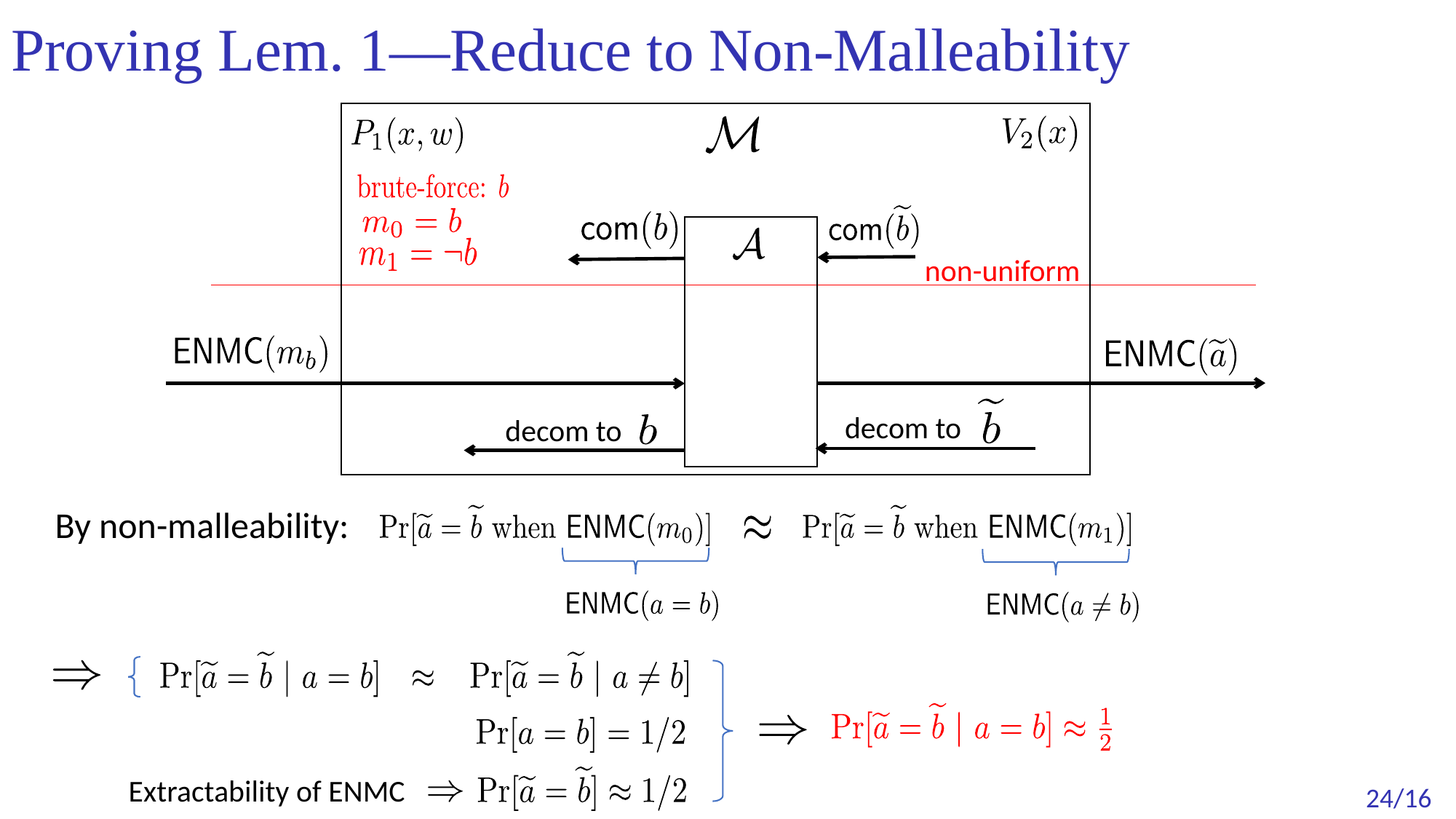

# Proving Lem. 1—Reduce to Non-Malleability

non-uniform

decom to
decom to

By non-malleability:

Extractability of ENMC